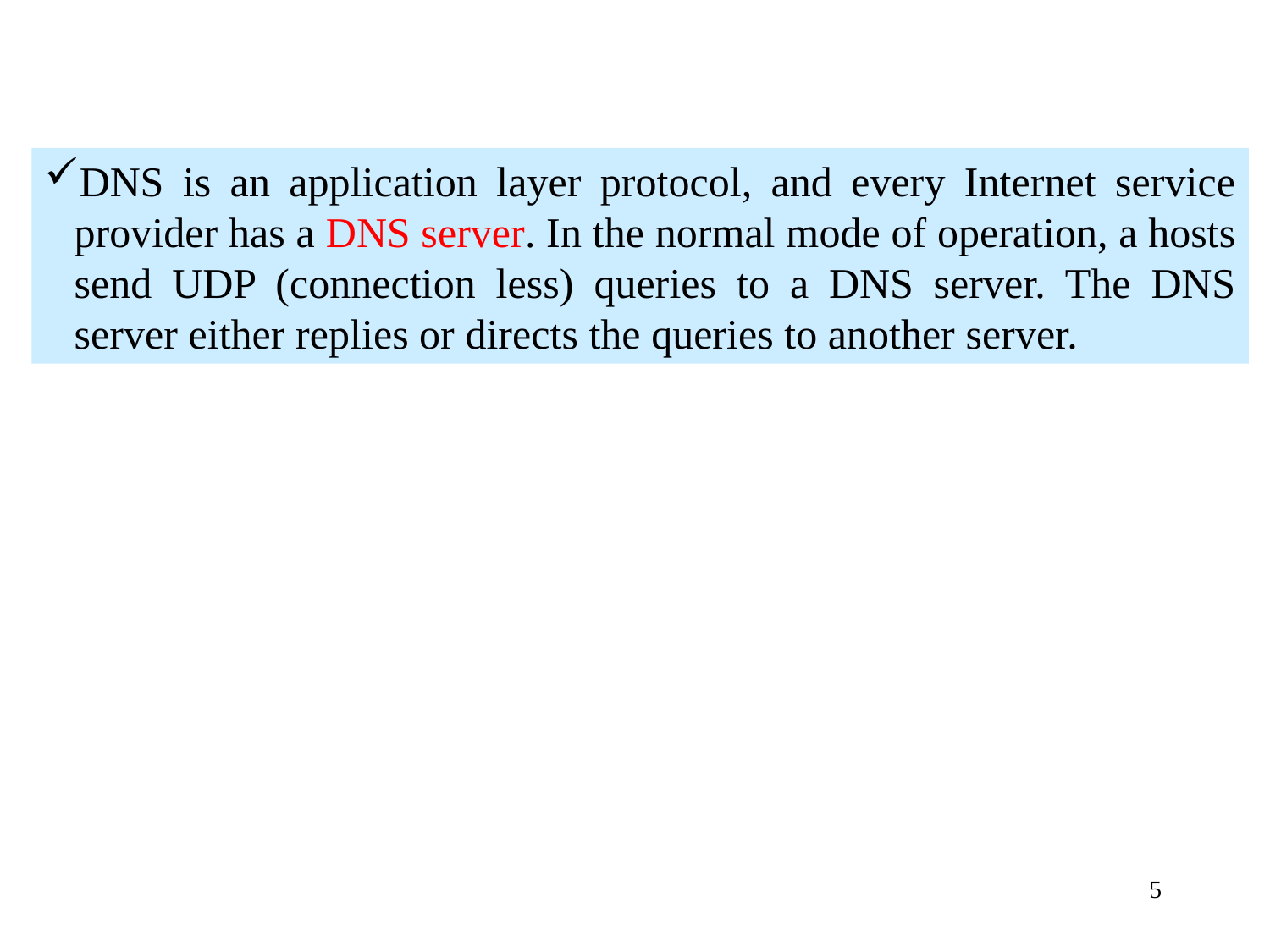

DNS is an application layer protocol, and every Internet service provider has a DNS server. In the normal mode of operation, a hosts send UDP (connection less) queries to a DNS server. The DNS server either replies or directs the queries to another server.
5